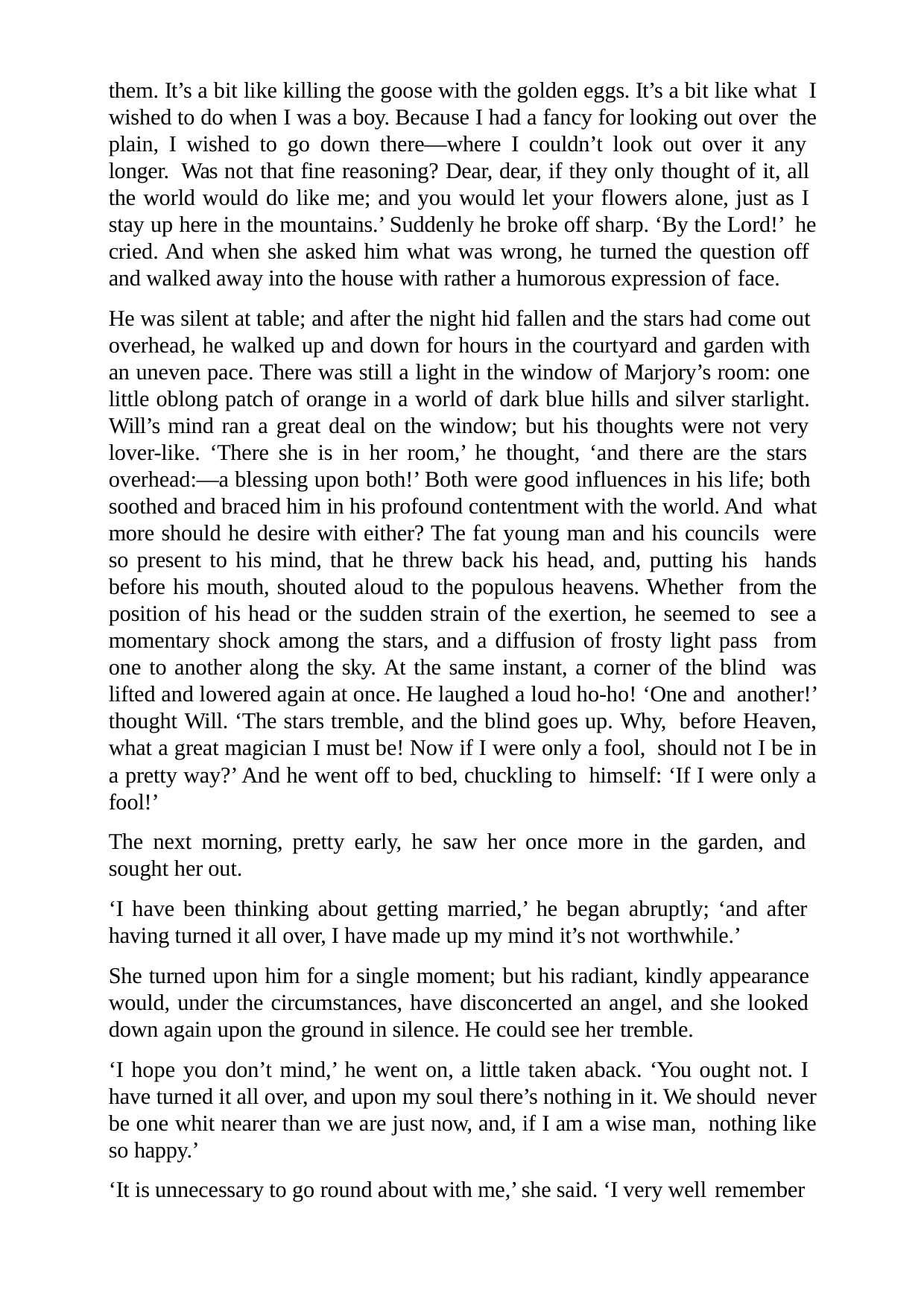

them. It’s a bit like killing the goose with the golden eggs. It’s a bit like what  I wished to do when I was a boy. Because I had a fancy for looking out over  the plain, I wished to go down there—where I couldn’t look out over it any  longer. Was not that fine reasoning? Dear, dear, if they only thought of it, all  the world would do like me; and you would let your flowers alone, just as I  stay up here in the mountains.’ Suddenly he broke off sharp. ‘By the Lord!’  he cried. And when she asked him what was wrong, he turned the question off  and walked away into the house with rather a humorous expression of face.
He was silent at table; and after the night hid fallen and the stars had come out  overhead, he walked up and down for hours in the courtyard and garden with  an uneven pace. There was still a light in the window of Marjory’s room: one  little oblong patch of orange in a world of dark blue hills and silver starlight.  Will’s mind ran a great deal on the window; but his thoughts were not very  lover-like. ‘There she is in her room,’ he thought, ‘and there are the stars  overhead:—a blessing upon both!’ Both were good influences in his life; both  soothed and braced him in his profound contentment with the world. And  what more should he desire with either? The fat young man and his councils  were so present to his mind, that he threw back his head, and, putting his  hands before his mouth, shouted aloud to the populous heavens. Whether  from the position of his head or the sudden strain of the exertion, he seemed to  see a momentary shock among the stars, and a diffusion of frosty light pass  from one to another along the sky. At the same instant, a corner of the blind  was lifted and lowered again at once. He laughed a loud ho-ho! ‘One and  another!’ thought Will. ‘The stars tremble, and the blind goes up. Why,  before Heaven, what a great magician I must be! Now if I were only a fool,  should not I be in a pretty way?’ And he went off to bed, chuckling to  himself: ‘If I were only a fool!’
The next morning, pretty early, he saw her once more in the garden, and  sought her out.
‘I have been thinking about getting married,’ he began abruptly; ‘and after  having turned it all over, I have made up my mind it’s not worthwhile.’
She turned upon him for a single moment; but his radiant, kindly appearance  would, under the circumstances, have disconcerted an angel, and she looked  down again upon the ground in silence. He could see her tremble.
‘I hope you don’t mind,’ he went on, a little taken aback. ‘You ought not. I  have turned it all over, and upon my soul there’s nothing in it. We should  never be one whit nearer than we are just now, and, if I am a wise man,  nothing like so happy.’
‘It is unnecessary to go round about with me,’ she said. ‘I very well remember